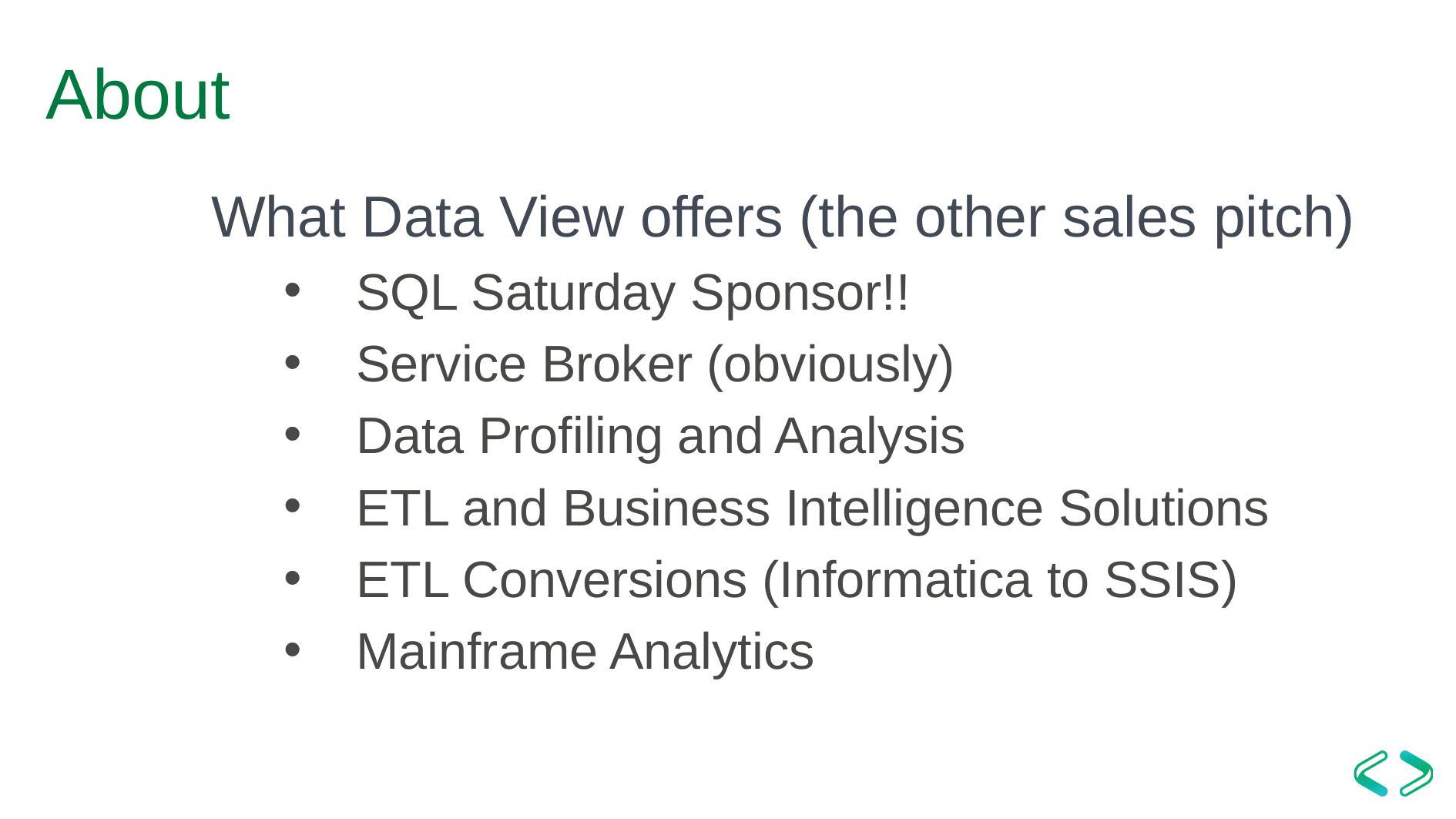

# About
What Data View offers (the other sales pitch)
SQL Saturday Sponsor!!
Service Broker (obviously)
Data Profiling and Analysis
ETL and Business Intelligence Solutions
ETL Conversions (Informatica to SSIS)
Mainframe Analytics